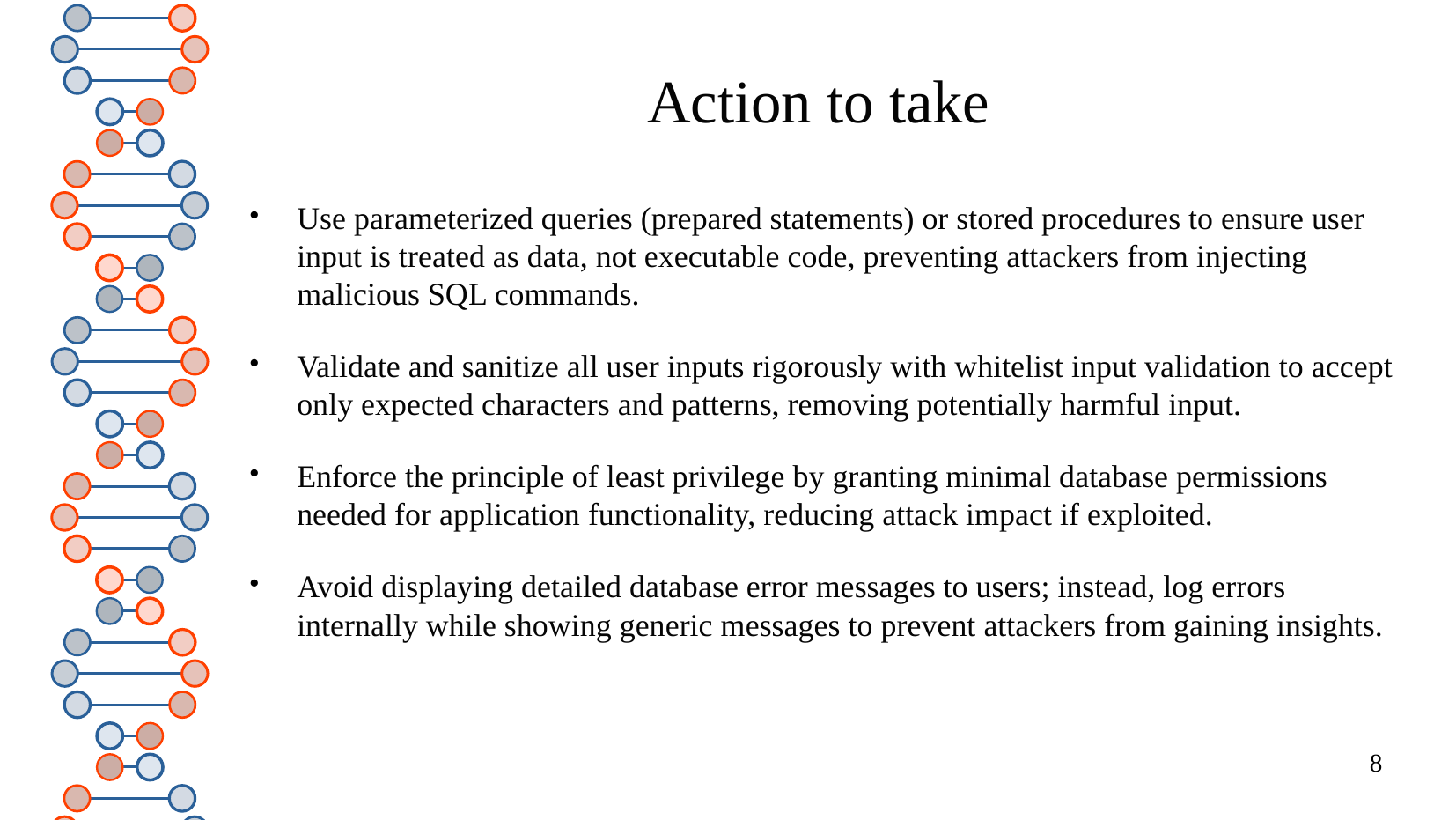

# Action to take
Use parameterized queries (prepared statements) or stored procedures to ensure user input is treated as data, not executable code, preventing attackers from injecting malicious SQL commands.
Validate and sanitize all user inputs rigorously with whitelist input validation to accept only expected characters and patterns, removing potentially harmful input.
Enforce the principle of least privilege by granting minimal database permissions needed for application functionality, reducing attack impact if exploited.
Avoid displaying detailed database error messages to users; instead, log errors internally while showing generic messages to prevent attackers from gaining insights.
8